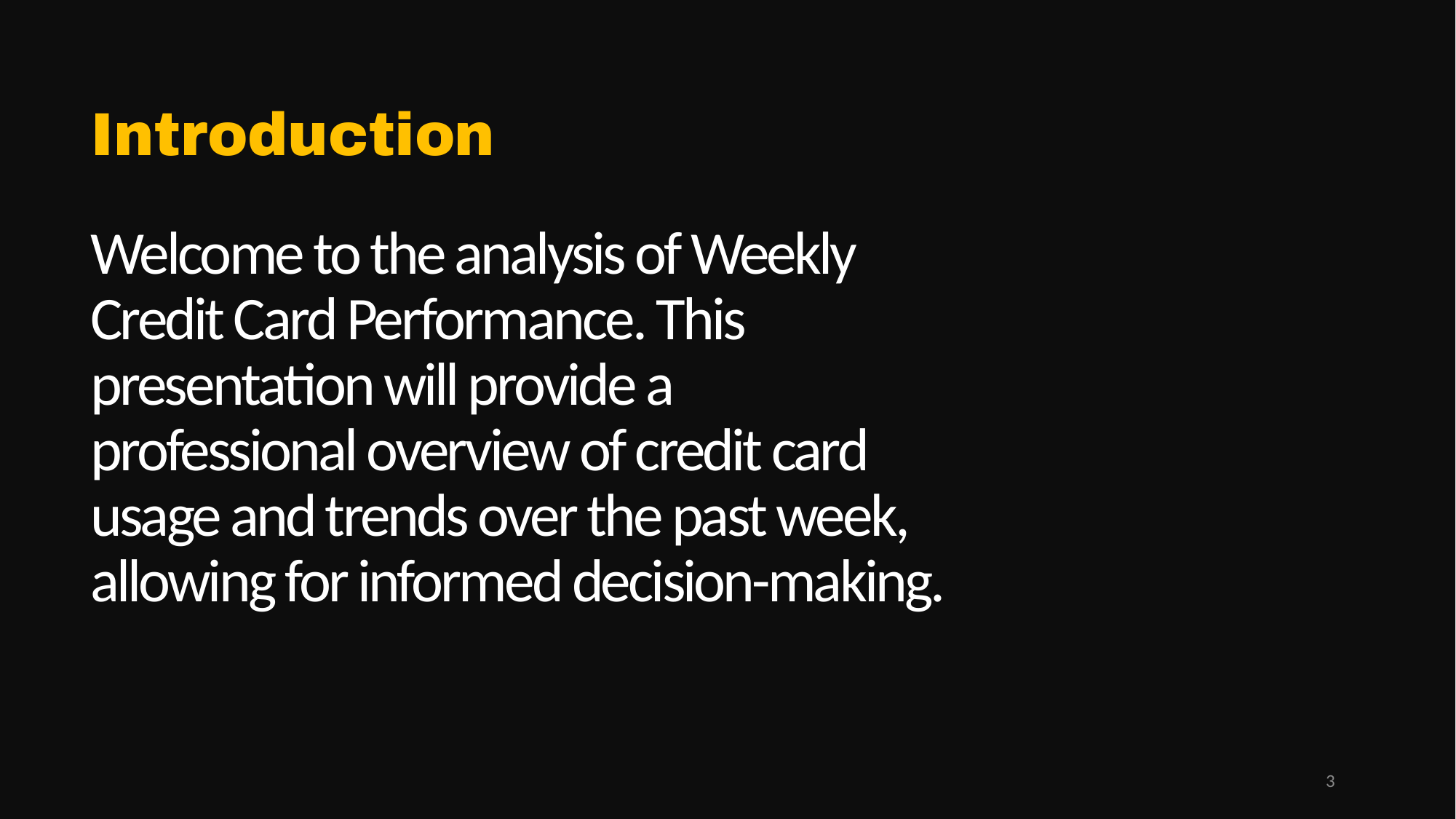

Introduction
Welcome to the analysis of Weekly Credit Card Performance. This presentation will provide a professional overview of credit card usage and trends over the past week, allowing for informed decision-making.
3